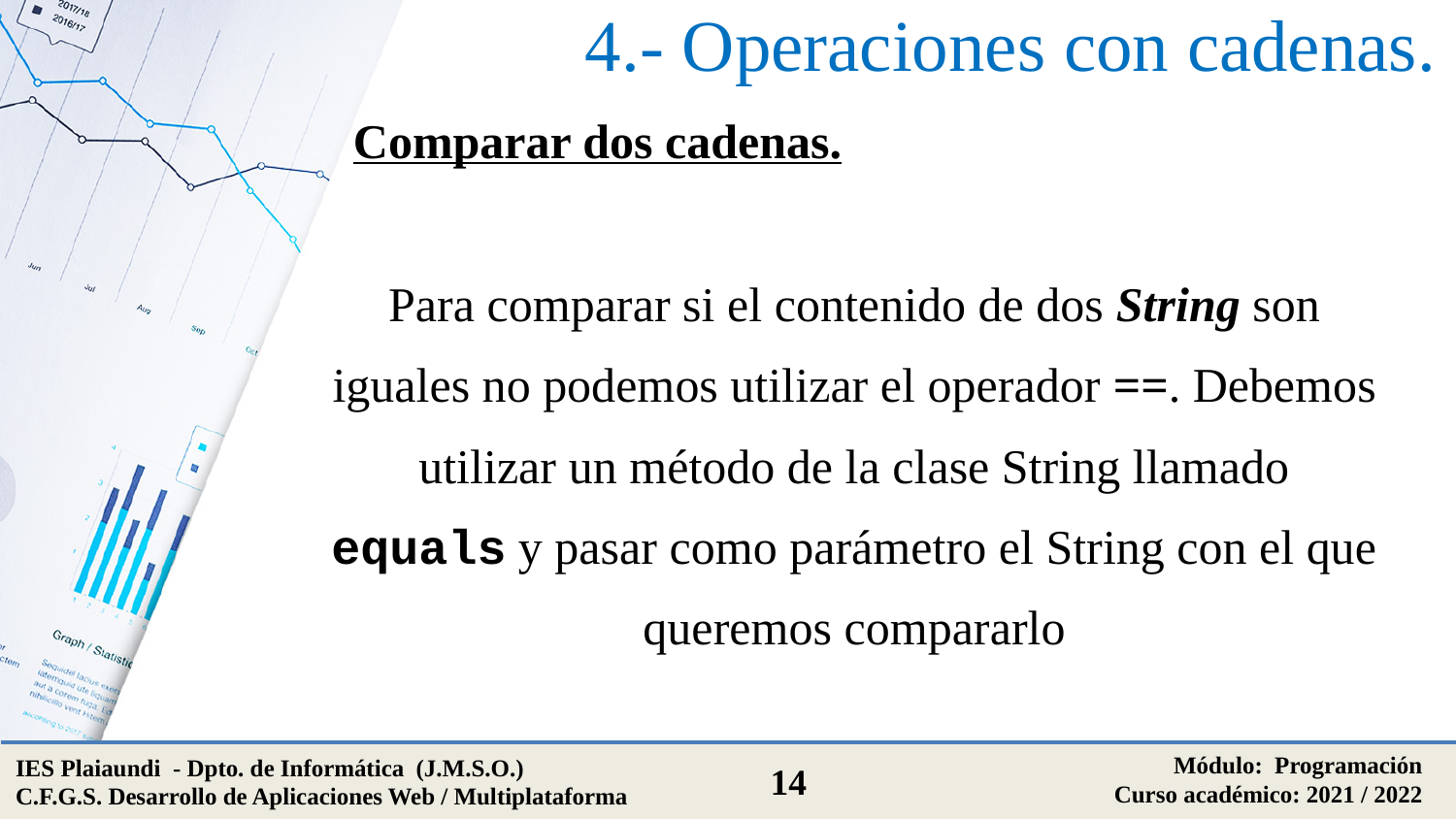

# 4.- Operaciones con cadenas.
Comparar dos cadenas.
Para comparar si el contenido de dos String son iguales no podemos utilizar el operador ==. Debemos utilizar un método de la clase String llamado equals y pasar como parámetro el String con el que queremos compararlo

Módulo:  Programación
Curso académico: 2021 / 2022
IES Plaiaundi  - Dpto. de Informática  (J.M.S.O.)
C.F.G.S. Desarrollo de Aplicaciones Web / Multiplataforma
14